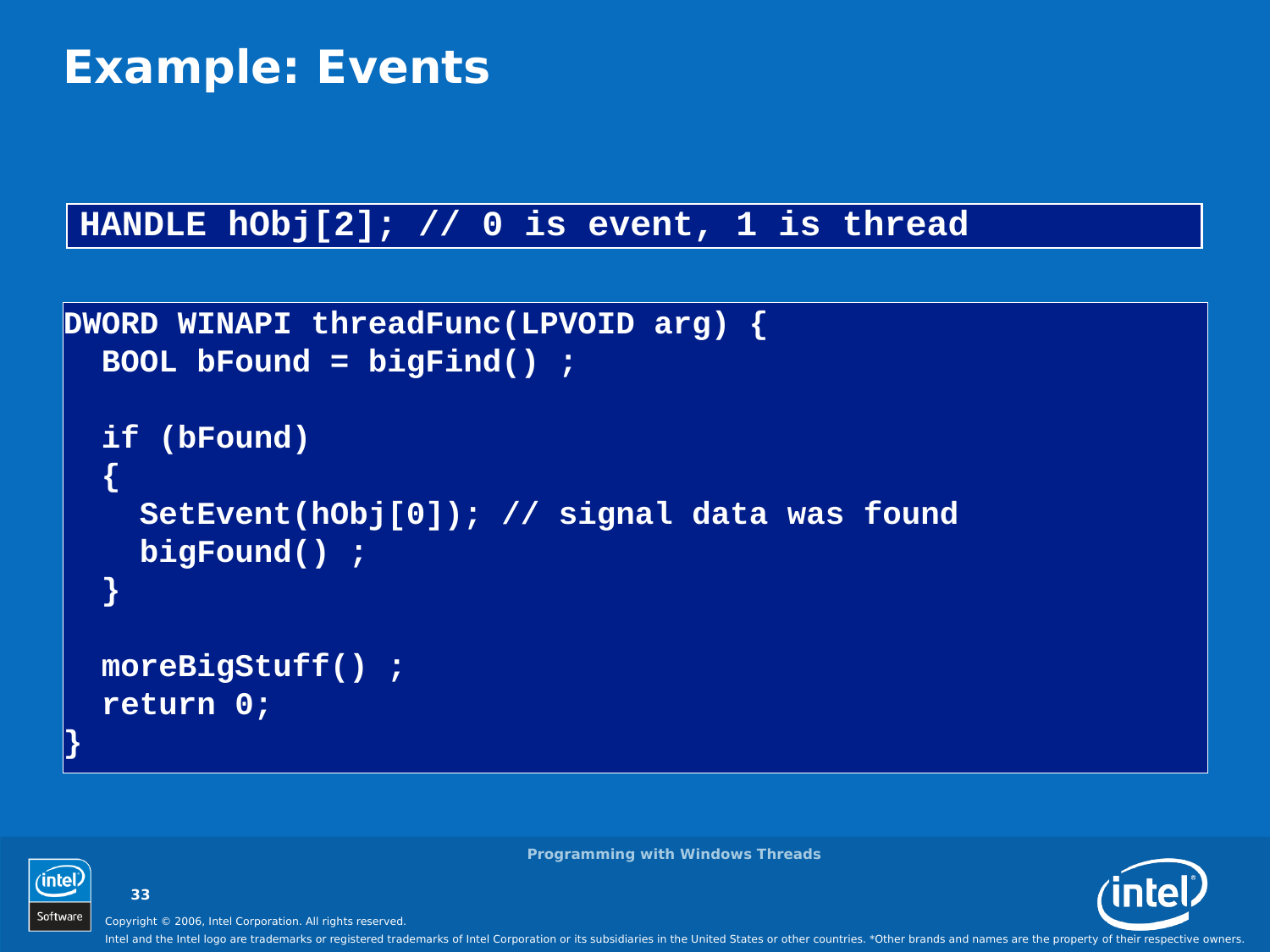

# Example: Events
HANDLE hObj[2]; // 0 is event, 1 is thread
DWORD WINAPI threadFunc(LPVOID arg) {
  BOOL bFound = bigFind() ;

  if (bFound)
  {
    SetEvent(hObj[0]); // signal data was found
    bigFound() ;
  }

  moreBigStuff() ;
  return 0;
}
Programming with Windows Threads
33